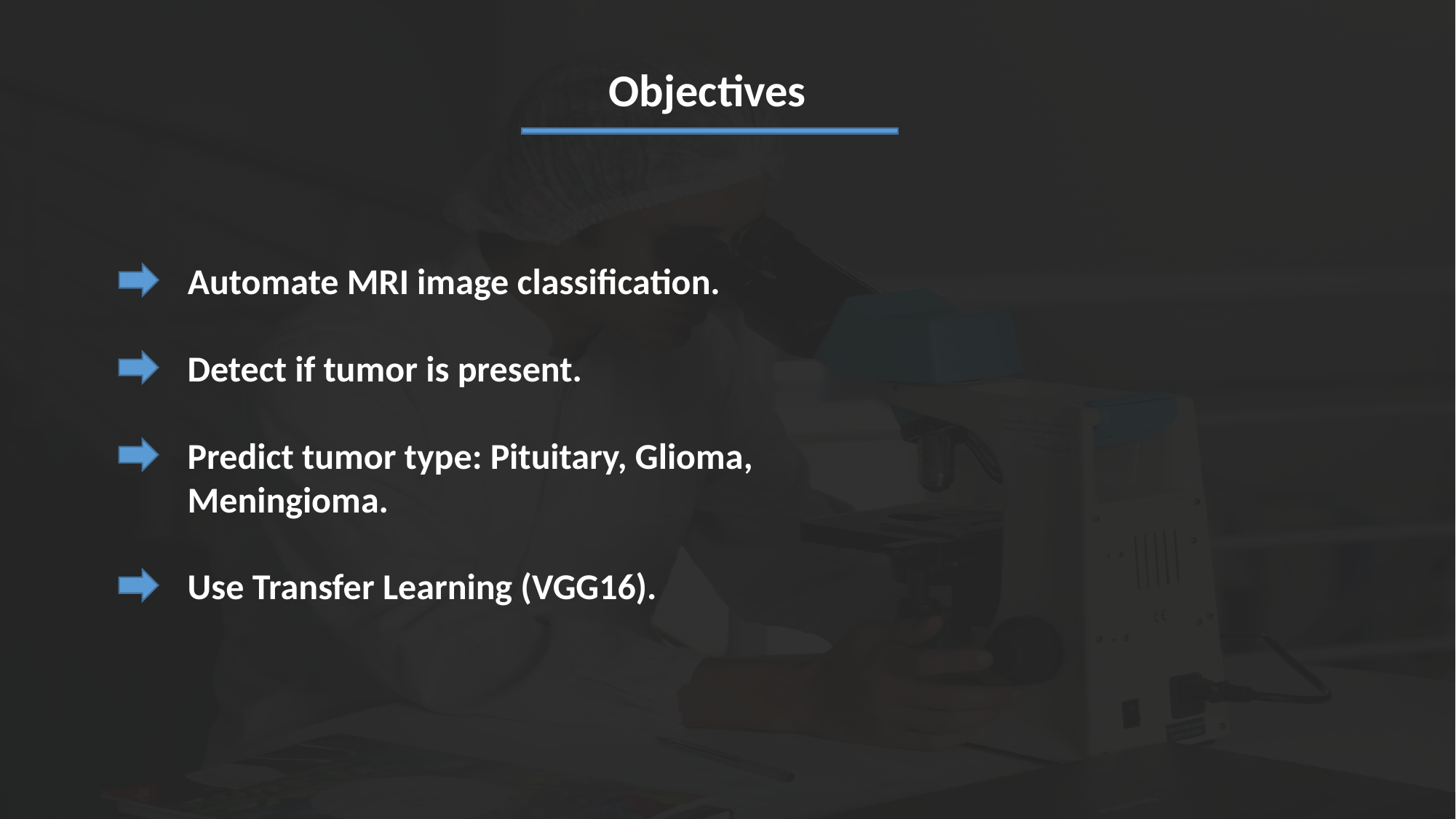

Objectives

Automate MRI image classification.

Detect if tumor is present.

Predict tumor type: Pituitary, Glioma, Meningioma.

Use Transfer Learning (VGG16).